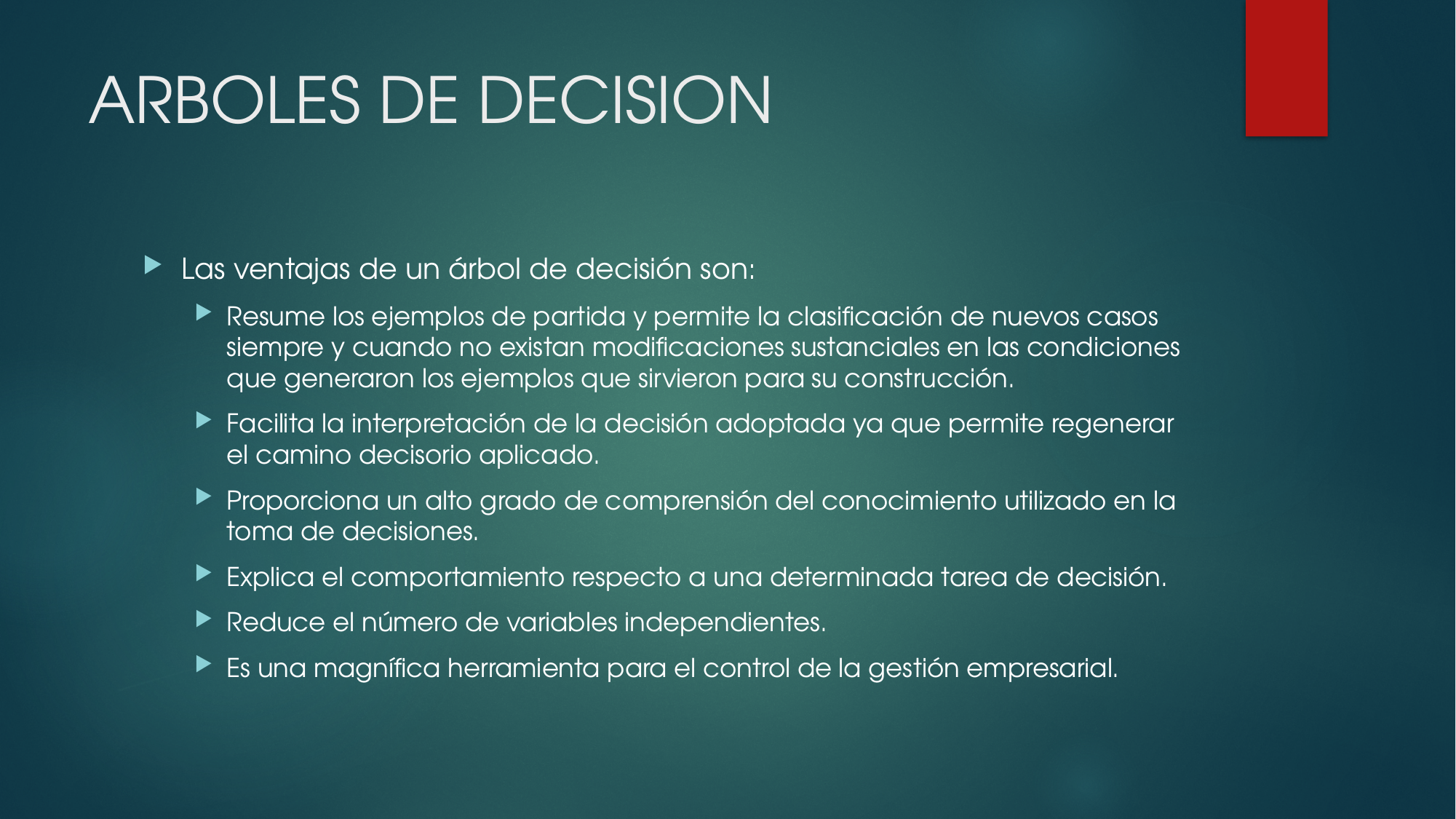

# ARBOLES DE DECISION
Las ventajas de un árbol de decisión son:
Resume los ejemplos de partida y permite la clasificación de nuevos casos siempre y cuando no existan modificaciones sustanciales en las condiciones que generaron los ejemplos que sirvieron para su construcción.
Facilita la interpretación de la decisión adoptada ya que permite regenerar el camino decisorio aplicado.
Proporciona un alto grado de comprensión del conocimiento utilizado en la toma de decisiones.
Explica el comportamiento respecto a una determinada tarea de decisión.
Reduce el número de variables independientes.
Es una magnífica herramienta para el control de la gestión empresarial.